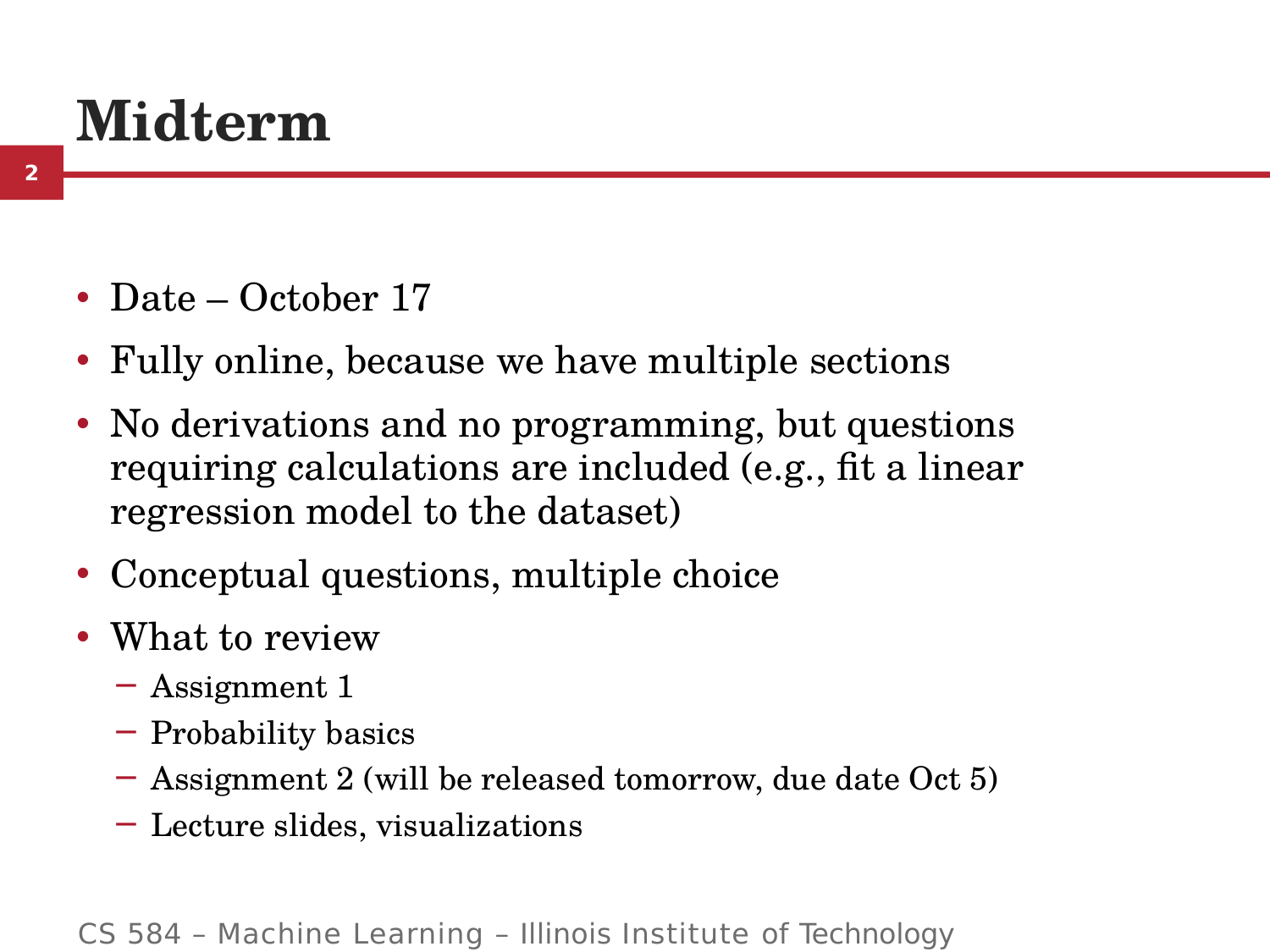

# Midterm

Date – October 17
Fully online, because we have multiple sections
No derivations and no programming, but questions requiring calculations are included (e.g., fit a linear regression model to the dataset)
Conceptual questions, multiple choice
What to review
Assignment 1
Probability basics
Assignment 2 (will be released tomorrow, due date Oct 5)
Lecture slides, visualizations

CS 584 – Machine Learning – Illinois Institute of Technology